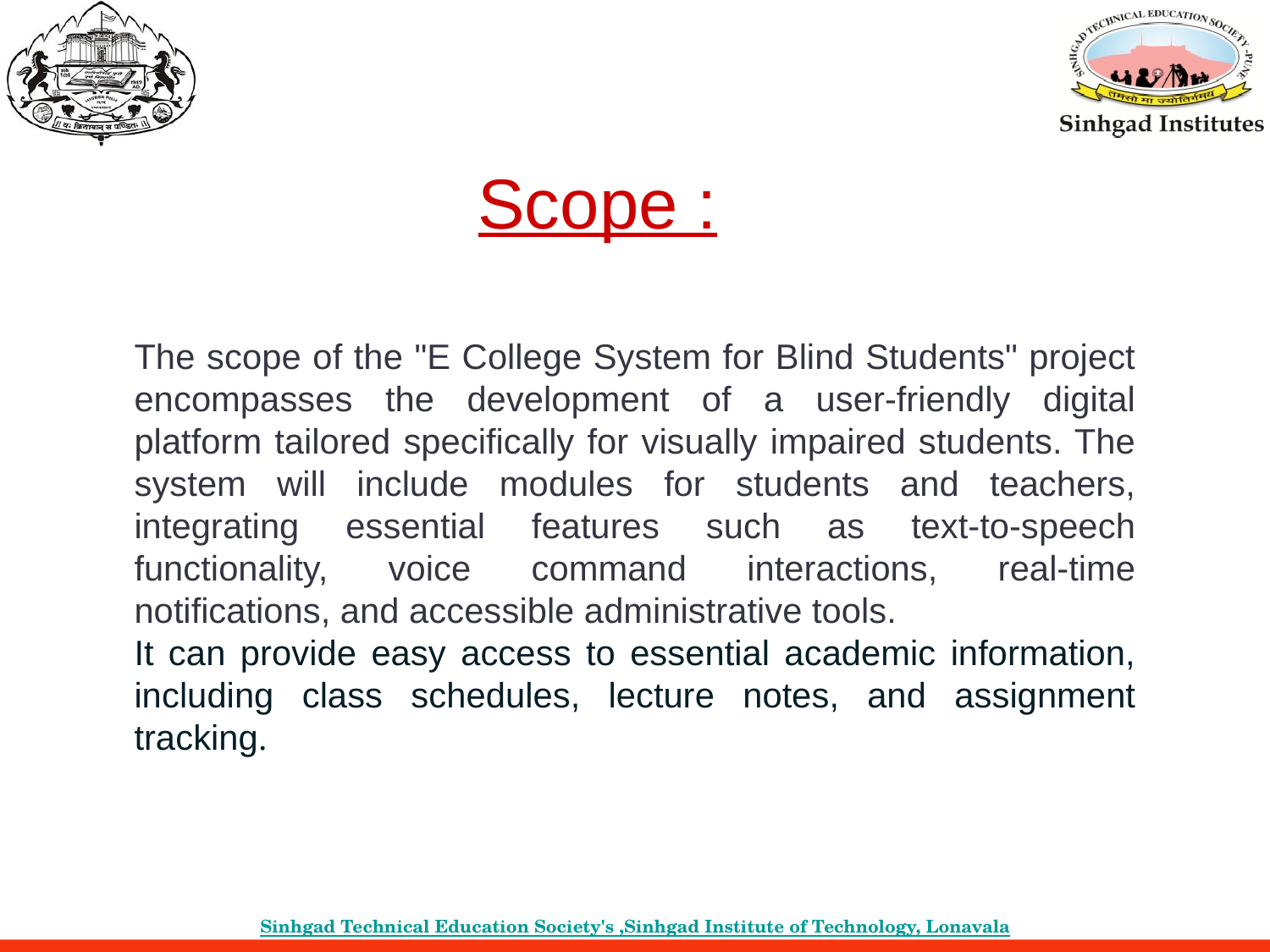

Scope :
The scope of the "E College System for Blind Students" project encompasses the development of a user-friendly digital platform tailored specifically for visually impaired students. The system will include modules for students and teachers, integrating essential features such as text-to-speech functionality, voice command interactions, real-time notifications, and accessible administrative tools.
It can provide easy access to essential academic information, including class schedules, lecture notes, and assignment tracking.